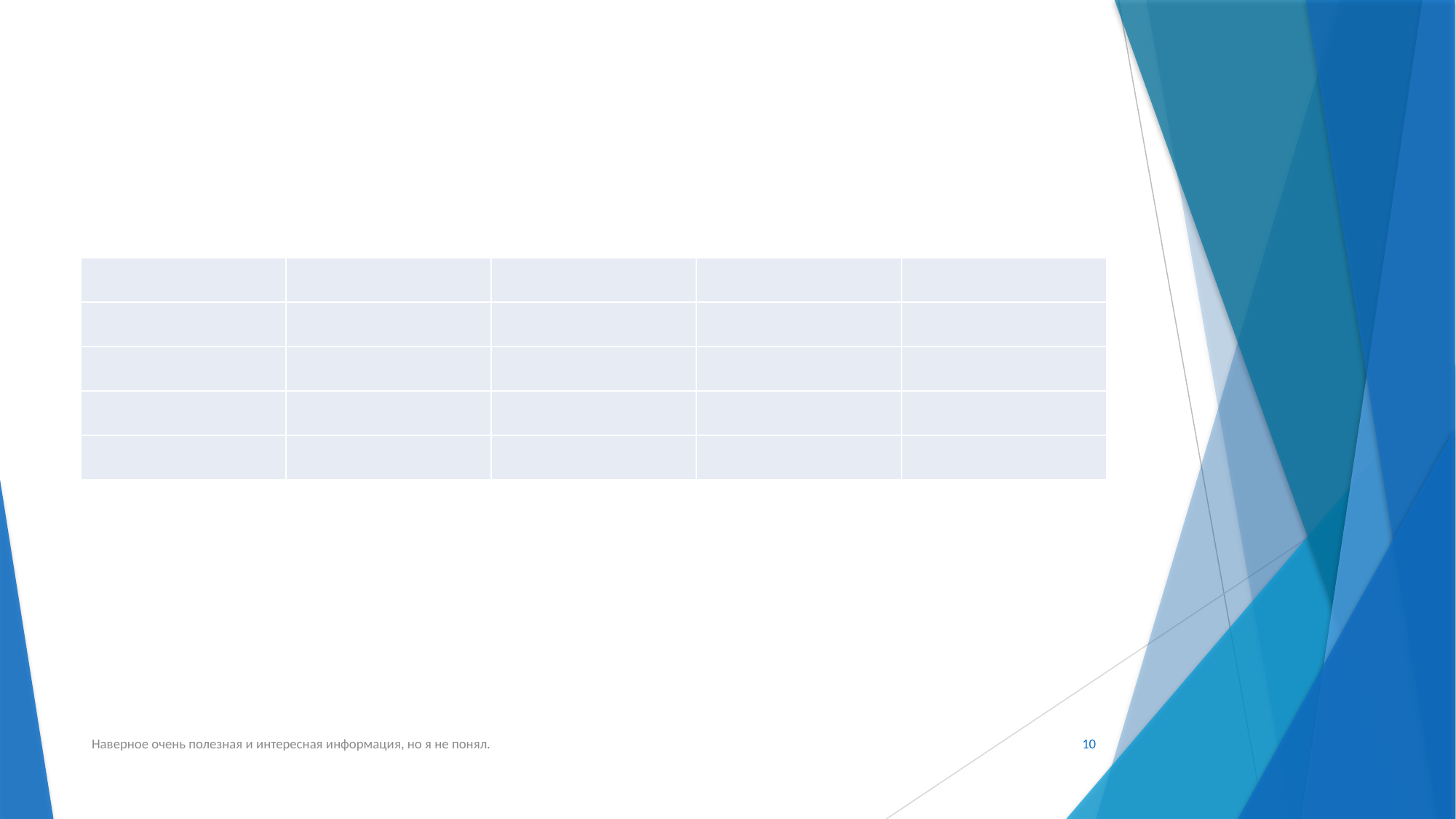

#
|  |  |  |  |  |
| --- | --- | --- | --- | --- |
|  |  |  |  |  |
|  |  |  |  |  |
|  |  |  |  |  |
|  |  |  |  |  |
Наверное очень полезная и интересная информация, но я не понял.
10